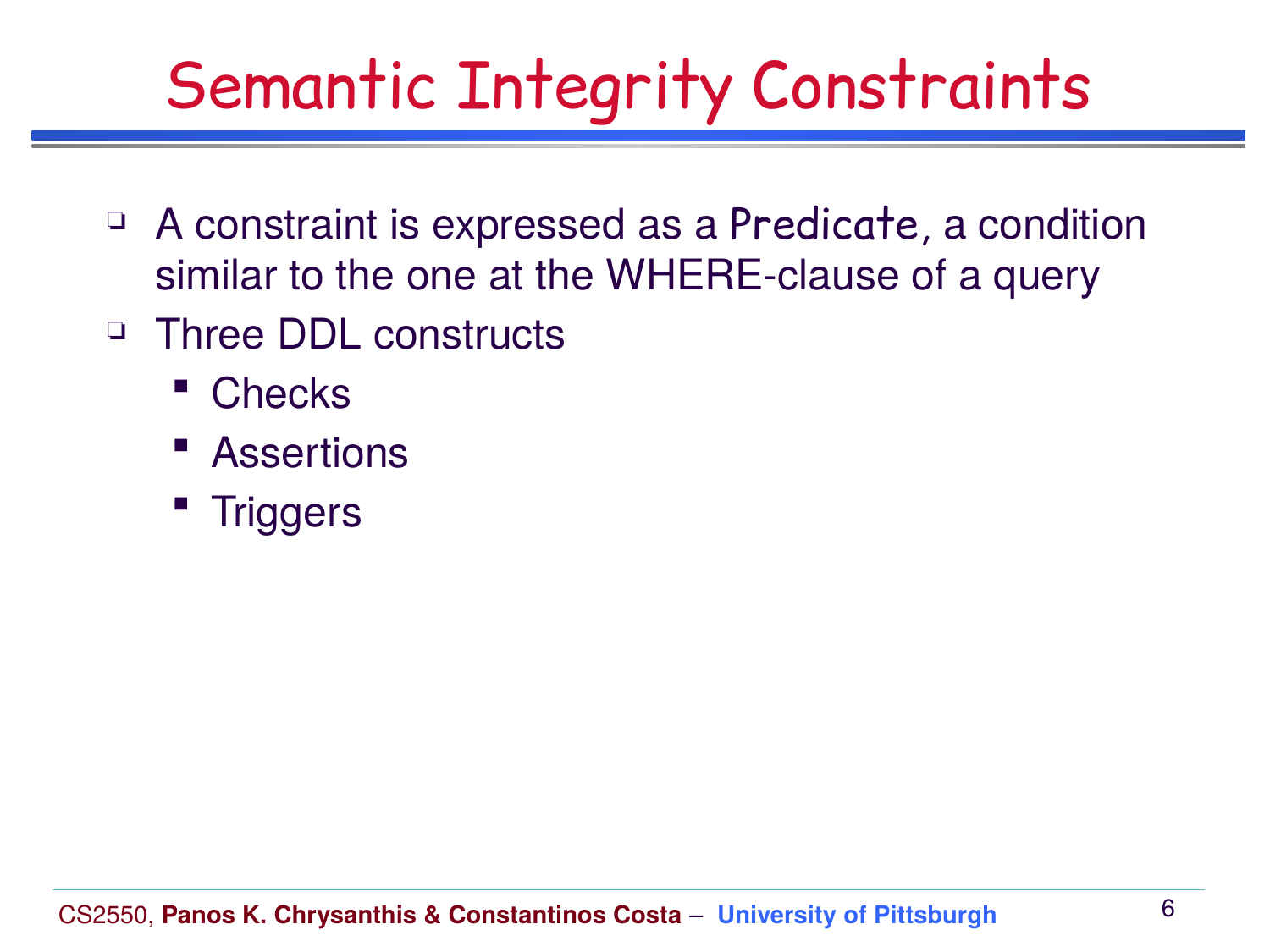

# Semantic Integrity Constraints
A constraint is expressed as a Predicate, a condition similar to the one at the WHERE-clause of a query
Three DDL constructs
Checks
Assertions
Triggers